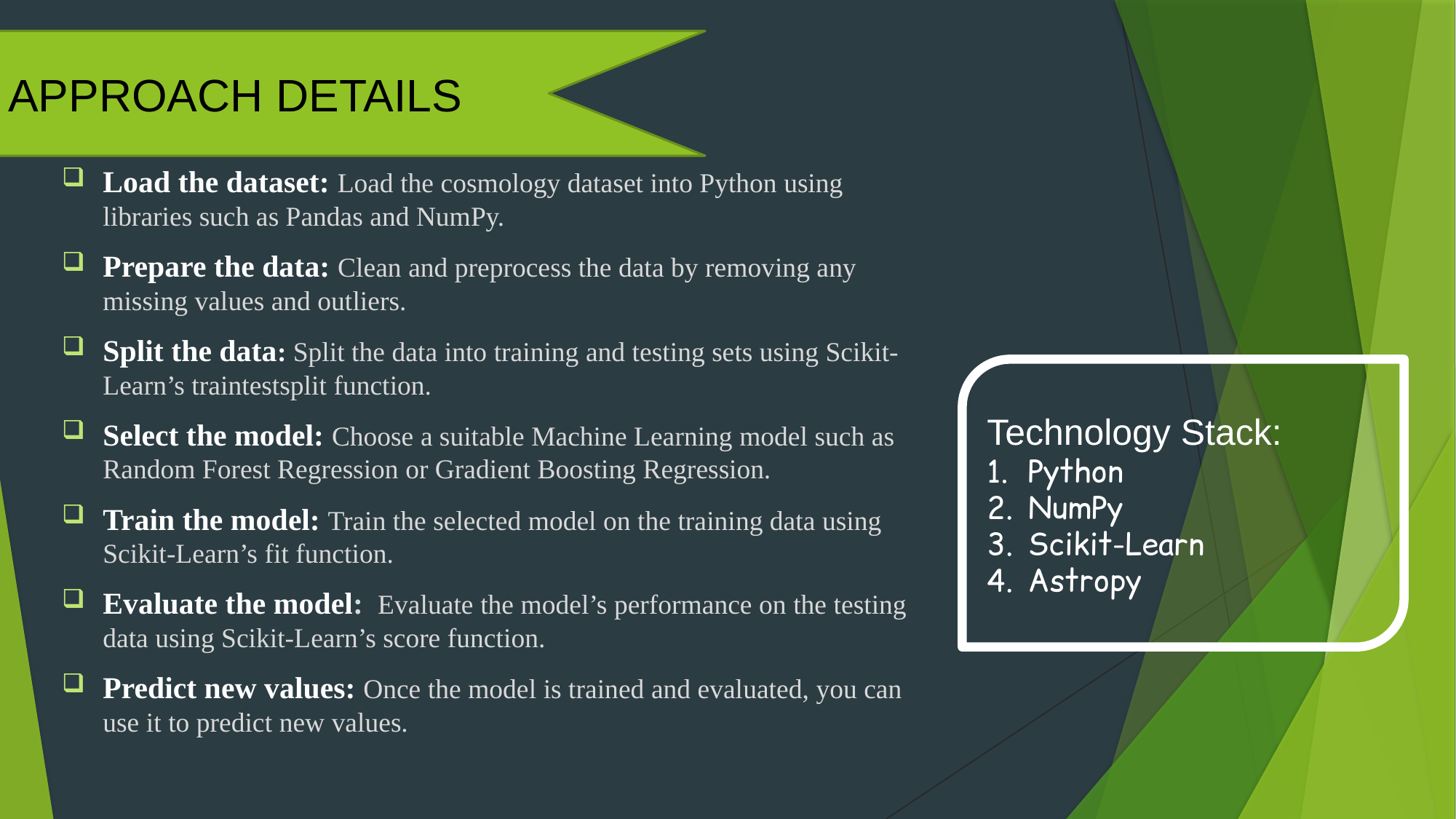

APPROACH DETAILS
Load the dataset: Load the cosmology dataset into Python using libraries such as Pandas and NumPy.
Prepare the data: Clean and preprocess the data by removing any missing values and outliers.
Split the data: Split the data into training and testing sets using Scikit-Learn’s traintestsplit function.
Select the model: Choose a suitable Machine Learning model such as Random Forest Regression or Gradient Boosting Regression.
Train the model: Train the selected model on the training data using Scikit-Learn’s fit function.
Evaluate the model:  Evaluate the model’s performance on the testing data using Scikit-Learn’s score function.
Predict new values: Once the model is trained and evaluated, you can use it to predict new values.

Technology Stack:
Python
NumPy
Scikit-Learn
Astropy